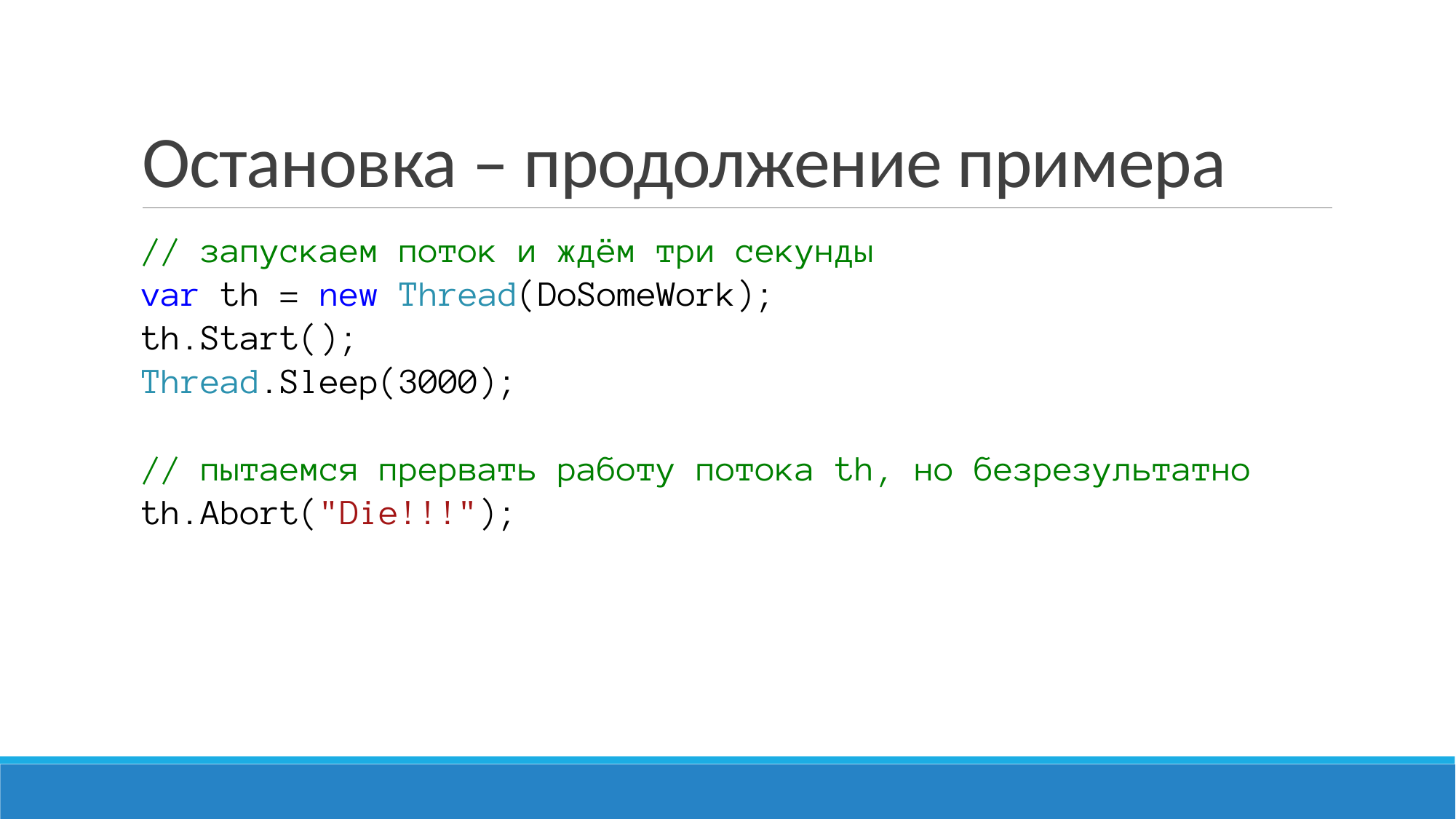

# Остановка – продолжение примера
// запускаем поток и ждём три секунды
var th = new Thread(DoSomeWork);
th.Start();
Thread.Sleep(3000);

// пытаемся прервать работу потока th, но безрезультатно
th.Abort("Die!!!");